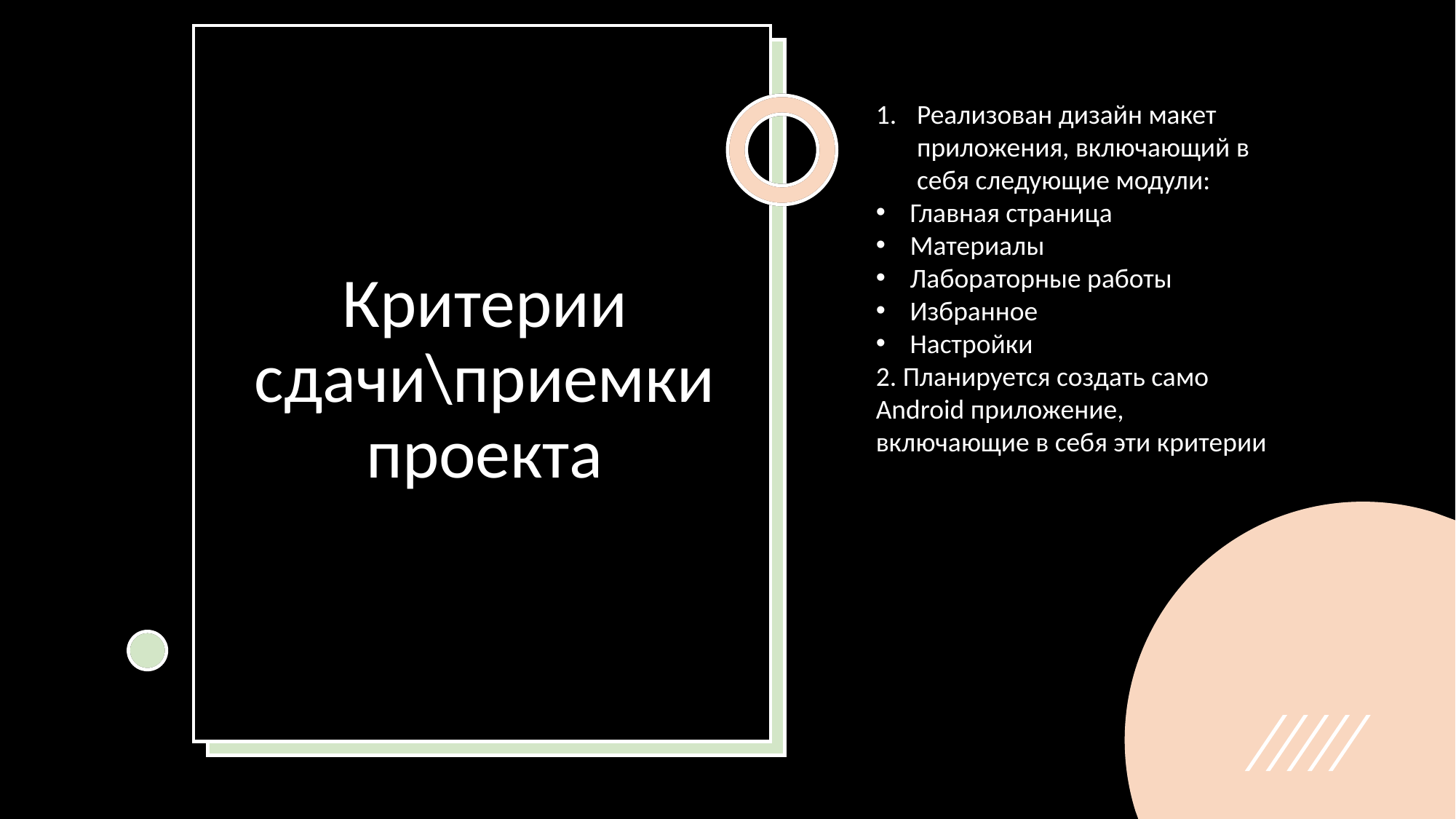

# Критерии сдачи\приемки проекта
Реализован дизайн макет приложения, включающий в себя следующие модули:
Главная страница
Материалы
Лабораторные работы
Избранное
Настройки
2. Планируется создать само Android приложение, включающие в себя эти критерии